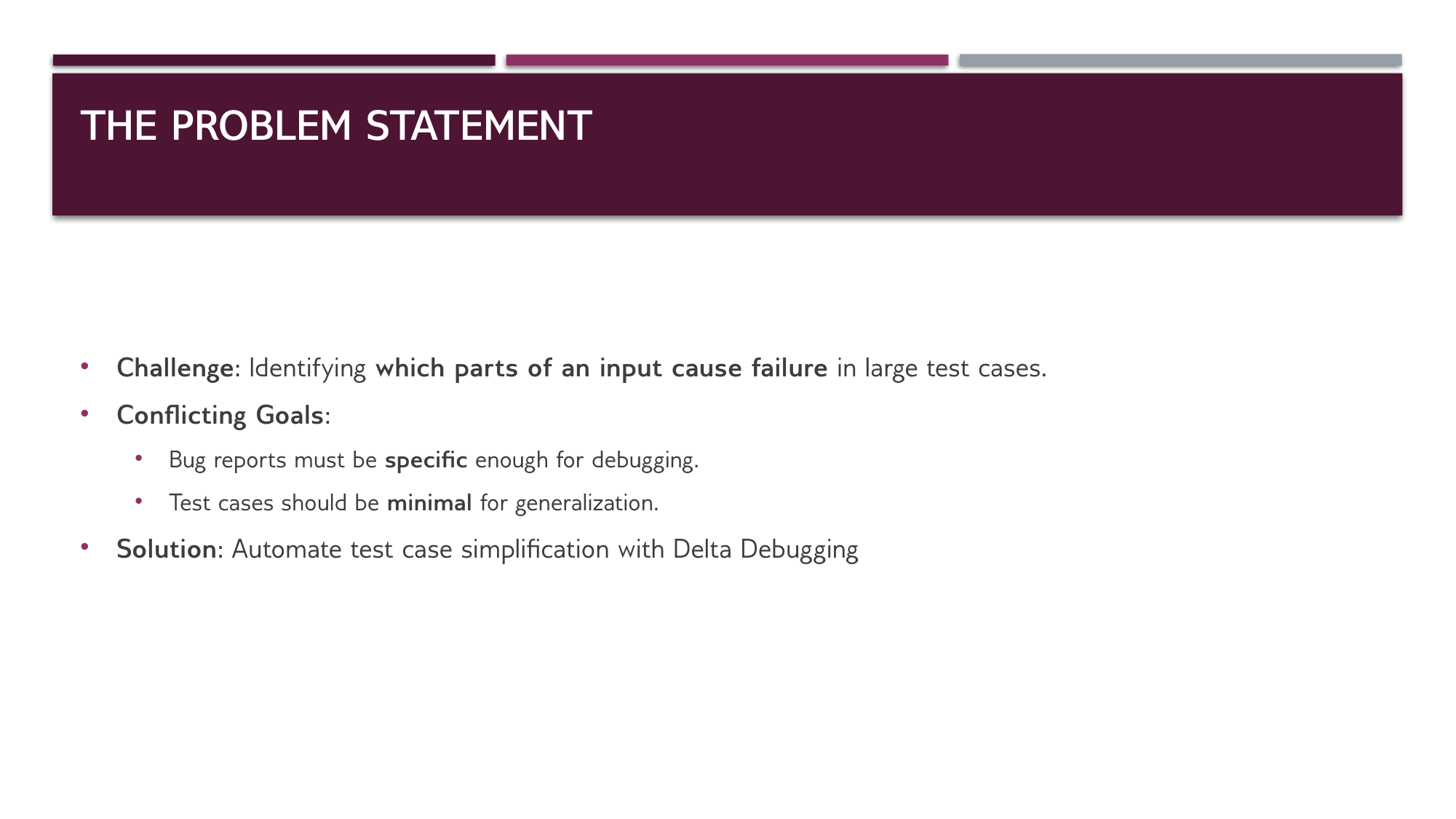

# The Problem Statement
Challenge: Identifying which parts of an input cause failure in large test cases.
Conflicting Goals:
Bug reports must be specific enough for debugging.
Test cases should be minimal for generalization.
Solution: Automate test case simplification with Delta Debugging